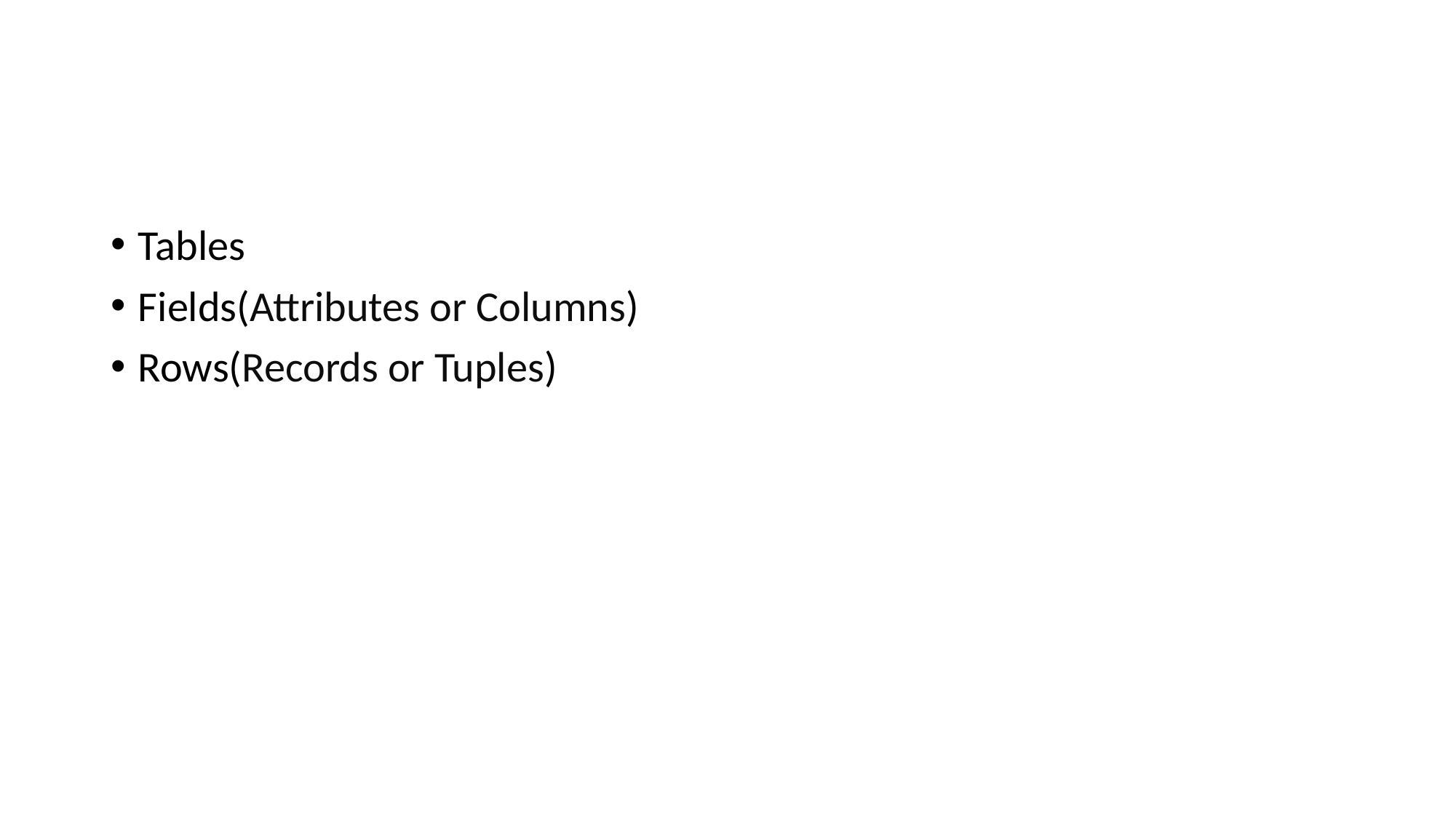

#
Tables
Fields(Attributes or Columns)
Rows(Records or Tuples)